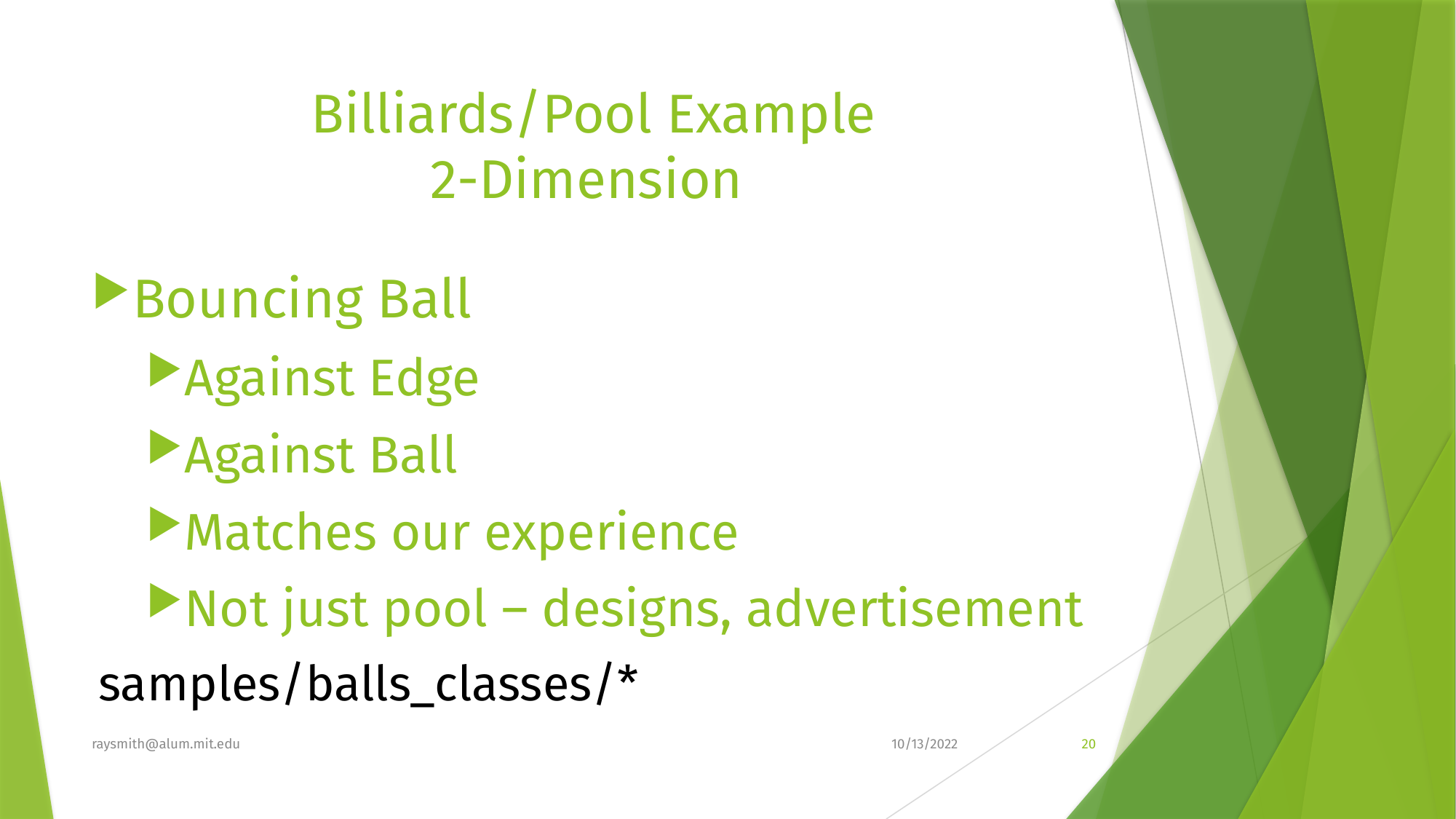

# Billiards/Pool Example 2-Dimension
Bouncing Ball
Against Edge
Against Ball
Matches our experience
Not just pool – designs, advertisement
samples/balls_classes/*
raysmith@alum.mit.edu
10/13/2022
20